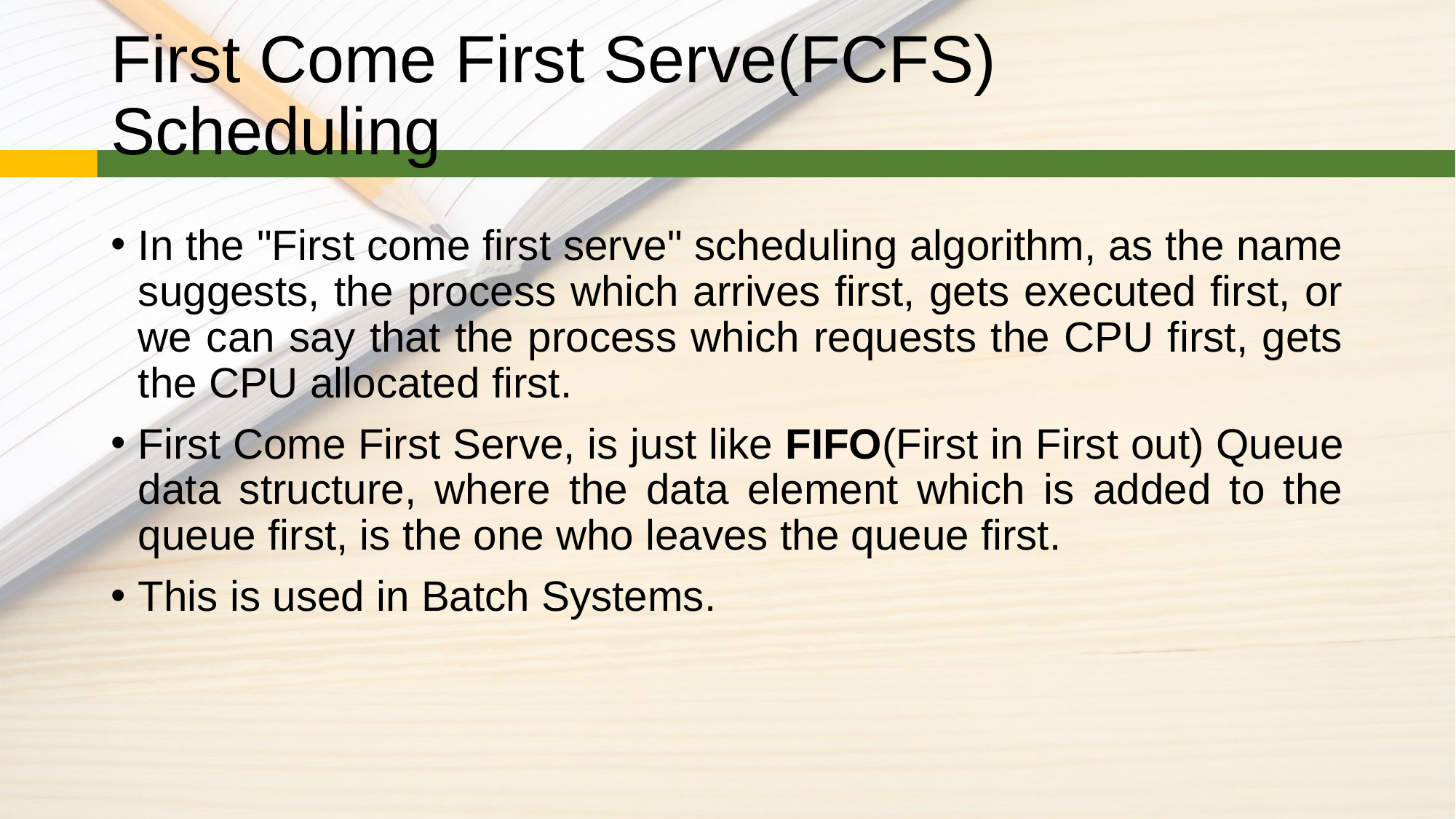

# First Come First Serve(FCFS) Scheduling
In the "First come first serve" scheduling algorithm, as the name suggests, the process which arrives first, gets executed first, or we can say that the process which requests the CPU first, gets the CPU allocated first.
First Come First Serve, is just like FIFO(First in First out) Queue data structure, where the data element which is added to the queue first, is the one who leaves the queue first.
This is used in Batch Systems.